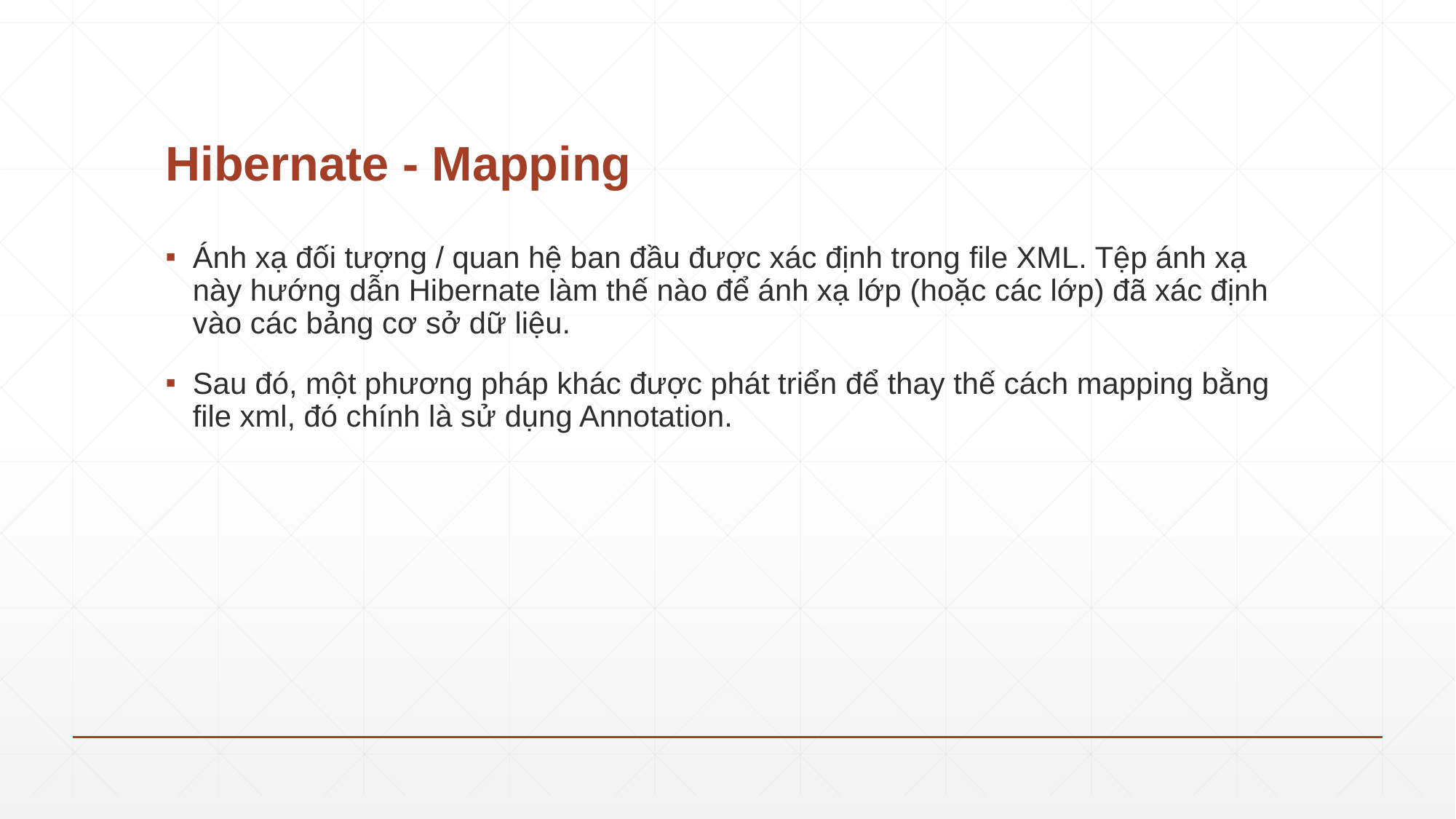

# Hibernate - Mapping
Ánh xạ đối tượng / quan hệ ban đầu được xác định trong file XML. Tệp ánh xạ này hướng dẫn Hibernate làm thế nào để ánh xạ lớp (hoặc các lớp) đã xác định vào các bảng cơ sở dữ liệu.
Sau đó, một phương pháp khác được phát triển để thay thế cách mapping bằng file xml, đó chính là sử dụng Annotation.